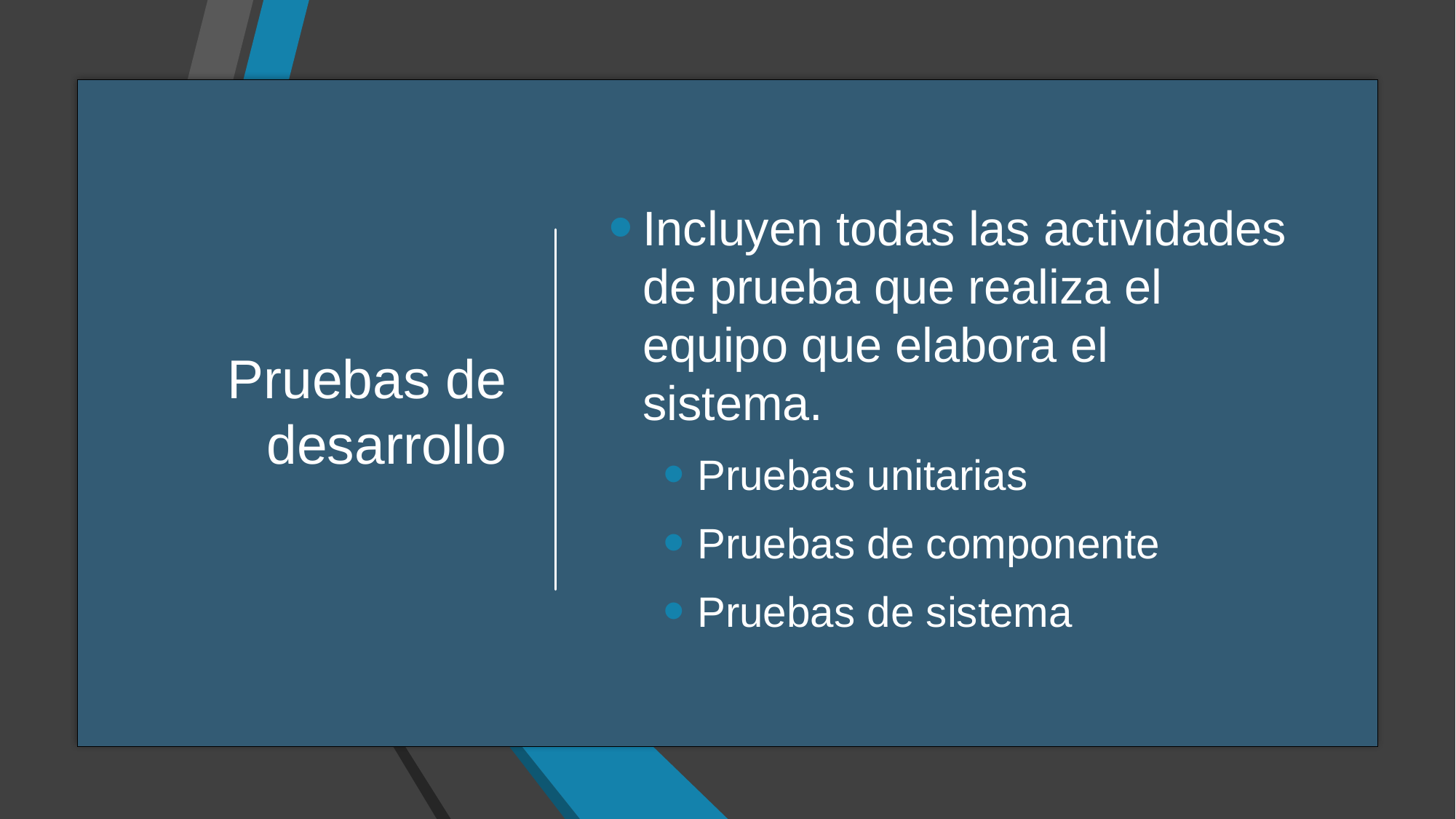

# Pruebas de desarrollo
Incluyen todas las actividades de prueba que realiza el equipo que elabora el sistema.
Pruebas unitarias
Pruebas de componente
Pruebas de sistema